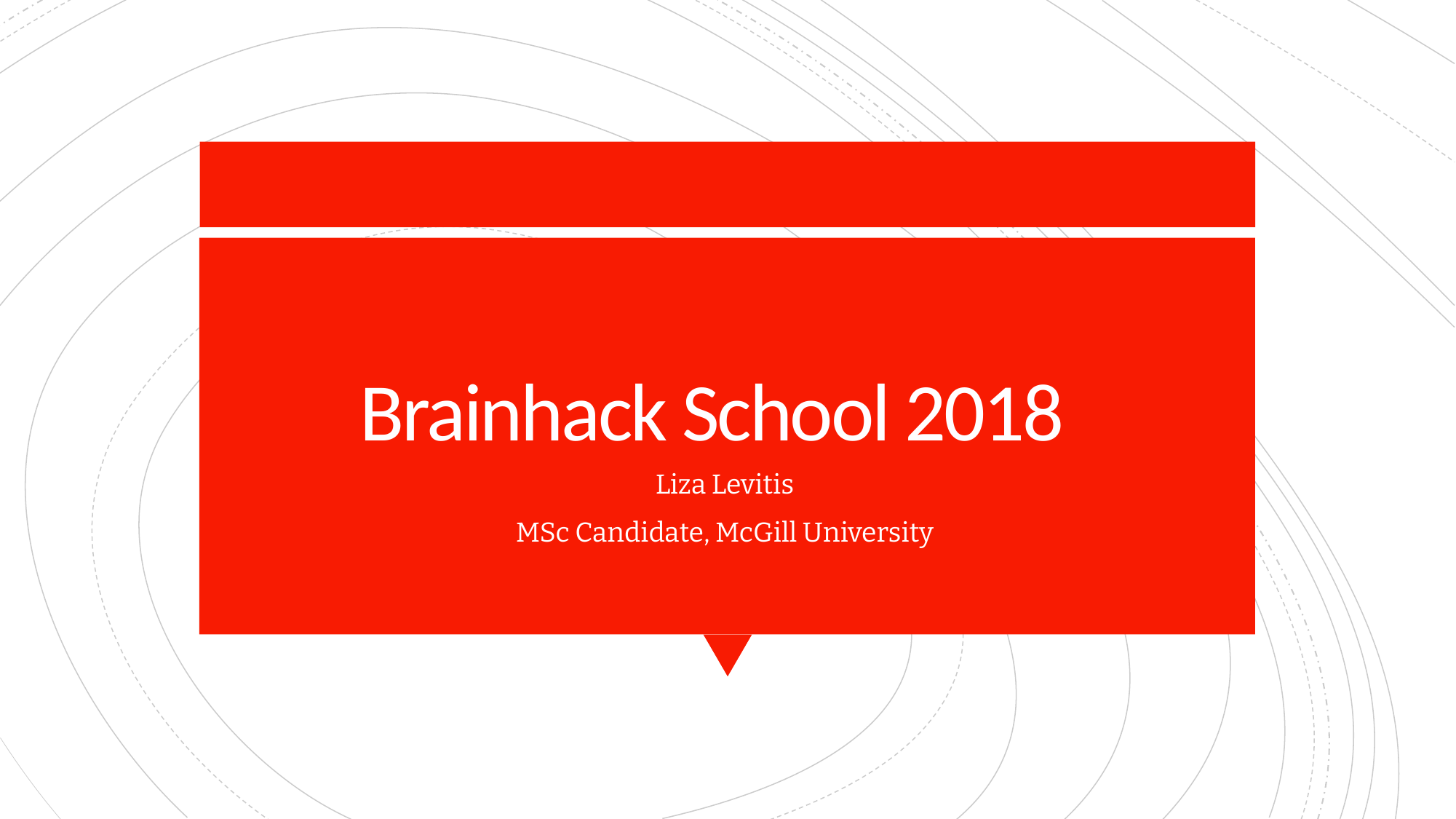

# Brainhack School 2018
Liza Levitis
MSc Candidate, McGill University